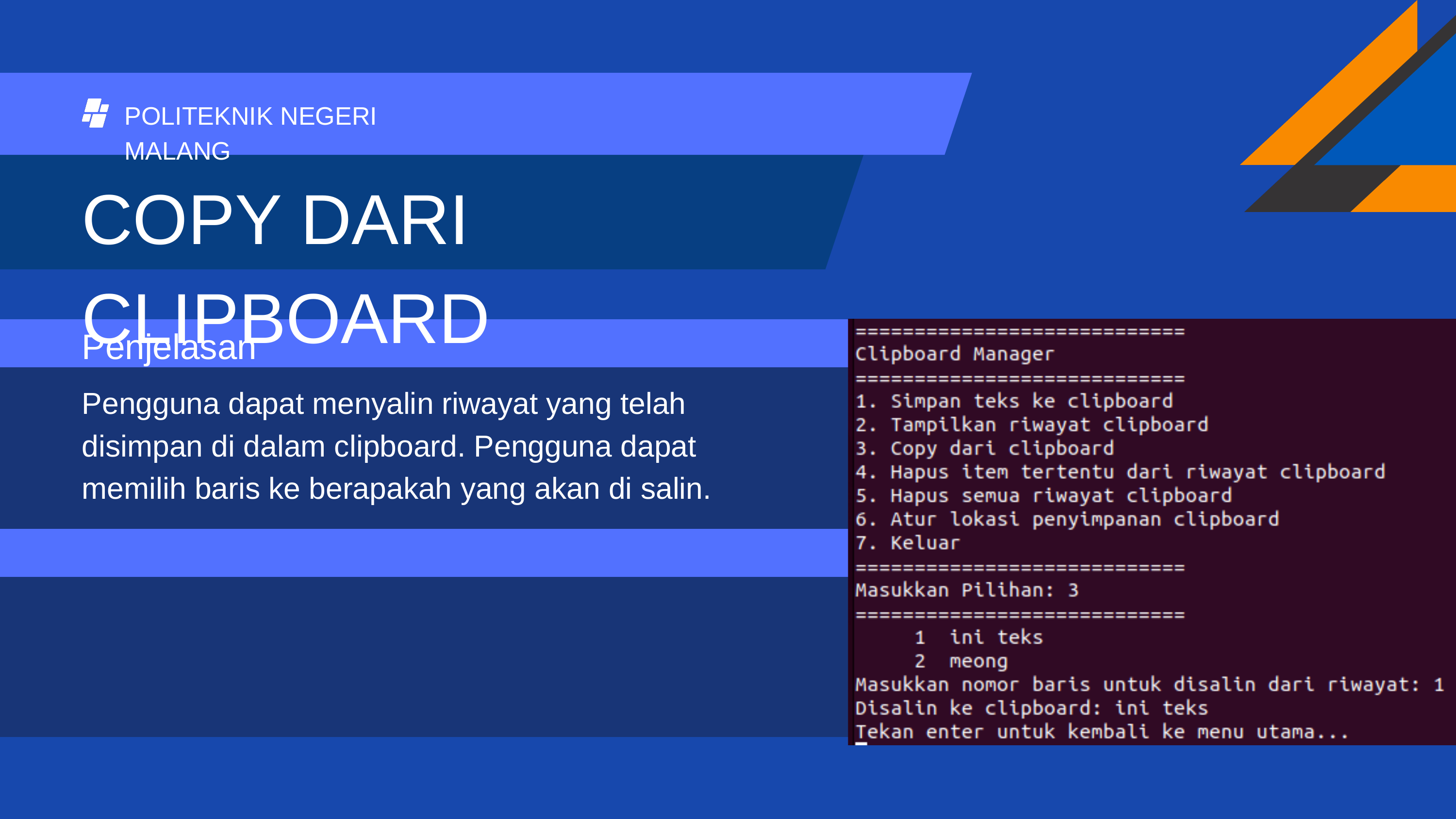

POLITEKNIK NEGERI MALANG

COPY DARI CLIPBOARD
Penjelasan

Pengguna dapat menyalin riwayat yang telah disimpan di dalam clipboard. Pengguna dapat memilih baris ke berapakah yang akan di salin.